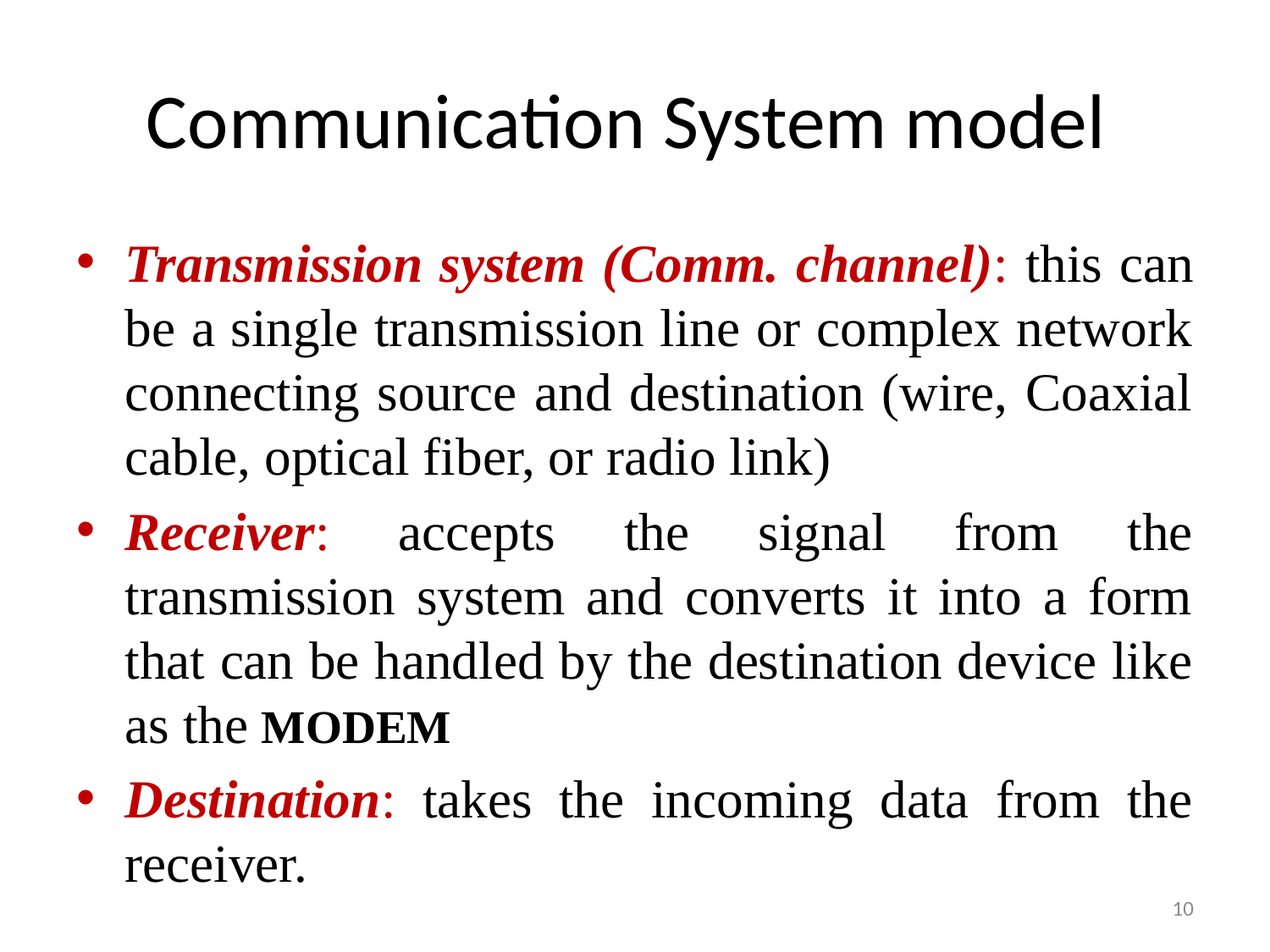

# Communication System model
Transmission system (Comm. channel): this can be a single transmission line or complex network connecting source and destination (wire, Coaxial cable, optical fiber, or radio link)
Receiver: accepts the signal from the transmission system and converts it into a form that can be handled by the destination device like as the MODEM
Destination: takes the incoming data from the receiver.

10